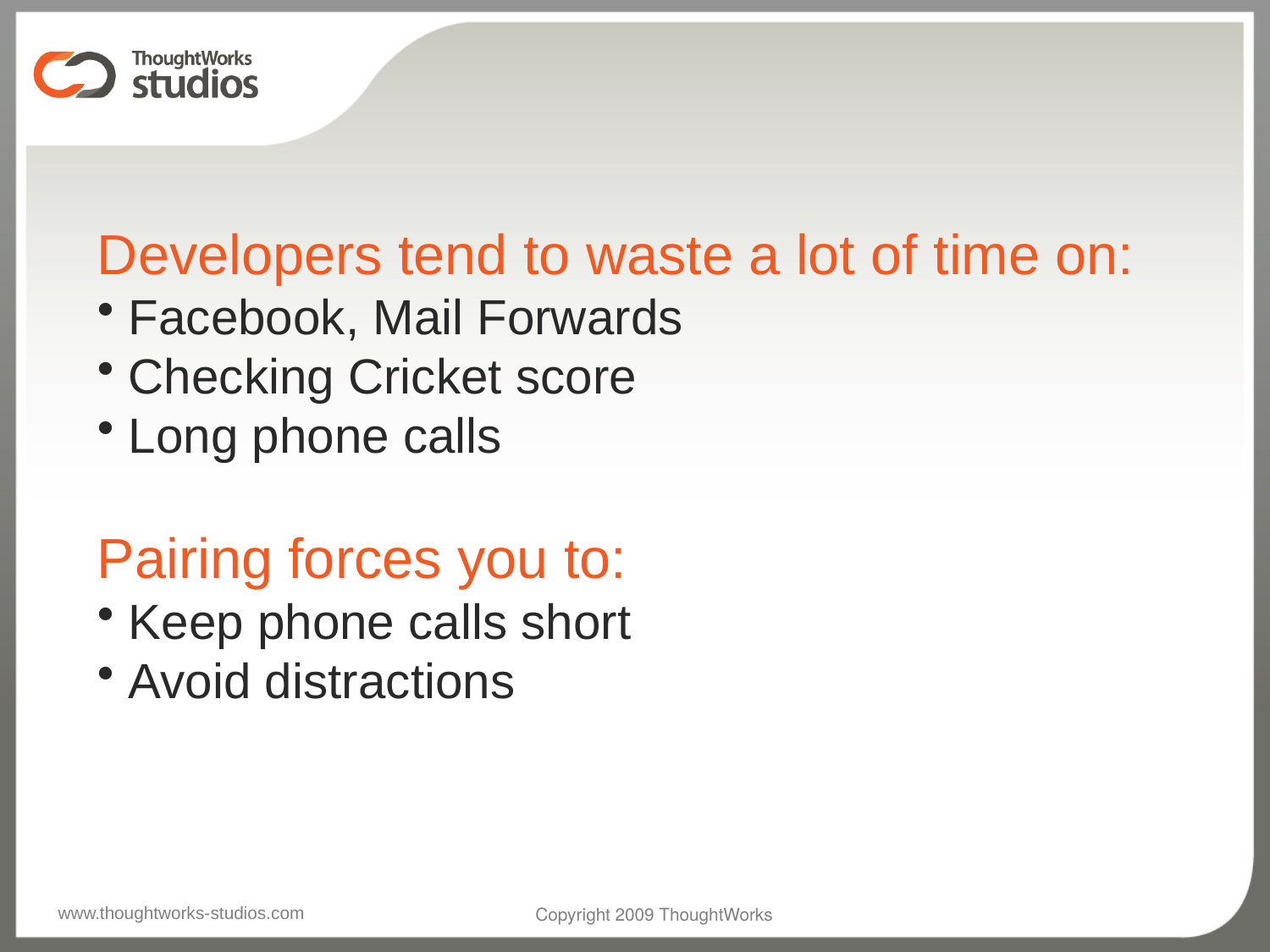

Developers tend to waste a lot of time on:
 Facebook, Mail Forwards
 Checking Cricket score
 Long phone calls

Pairing forces you to:
 Keep phone calls short
 Avoid distractions